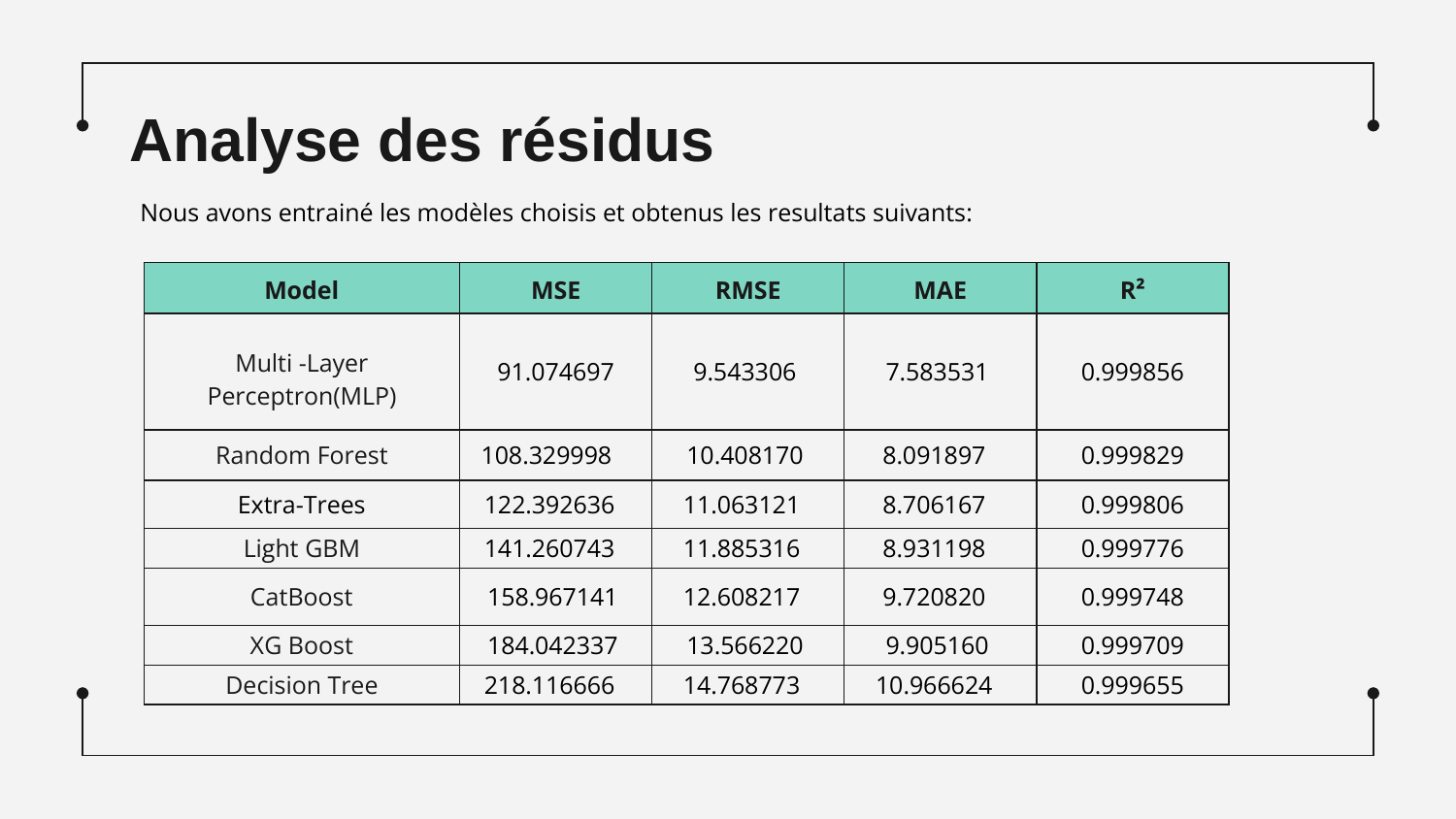

# Analyse des résidus
Nous avons entrainé les modèles choisis et obtenus les resultats suivants:
| Model | MSE | RMSE | MAE | R² |
| --- | --- | --- | --- | --- |
| Multi -Layer Perceptron(MLP) | 91.074697 | 9.543306 | 7.583531 | 0.999856 |
| Random Forest | 108.329998 | 10.408170 | 8.091897 | 0.999829 |
| Extra-Trees | 122.392636 | 11.063121 | 8.706167 | 0.999806 |
| Light GBM | 141.260743 | 11.885316 | 8.931198 | 0.999776 |
| CatBoost | 158.967141 | 12.608217 | 9.720820 | 0.999748 |
| XG Boost | 184.042337 | 13.566220 | 9.905160 | 0.999709 |
| Decision Tree | 218.116666 | 14.768773 | 10.966624 | 0.999655 |